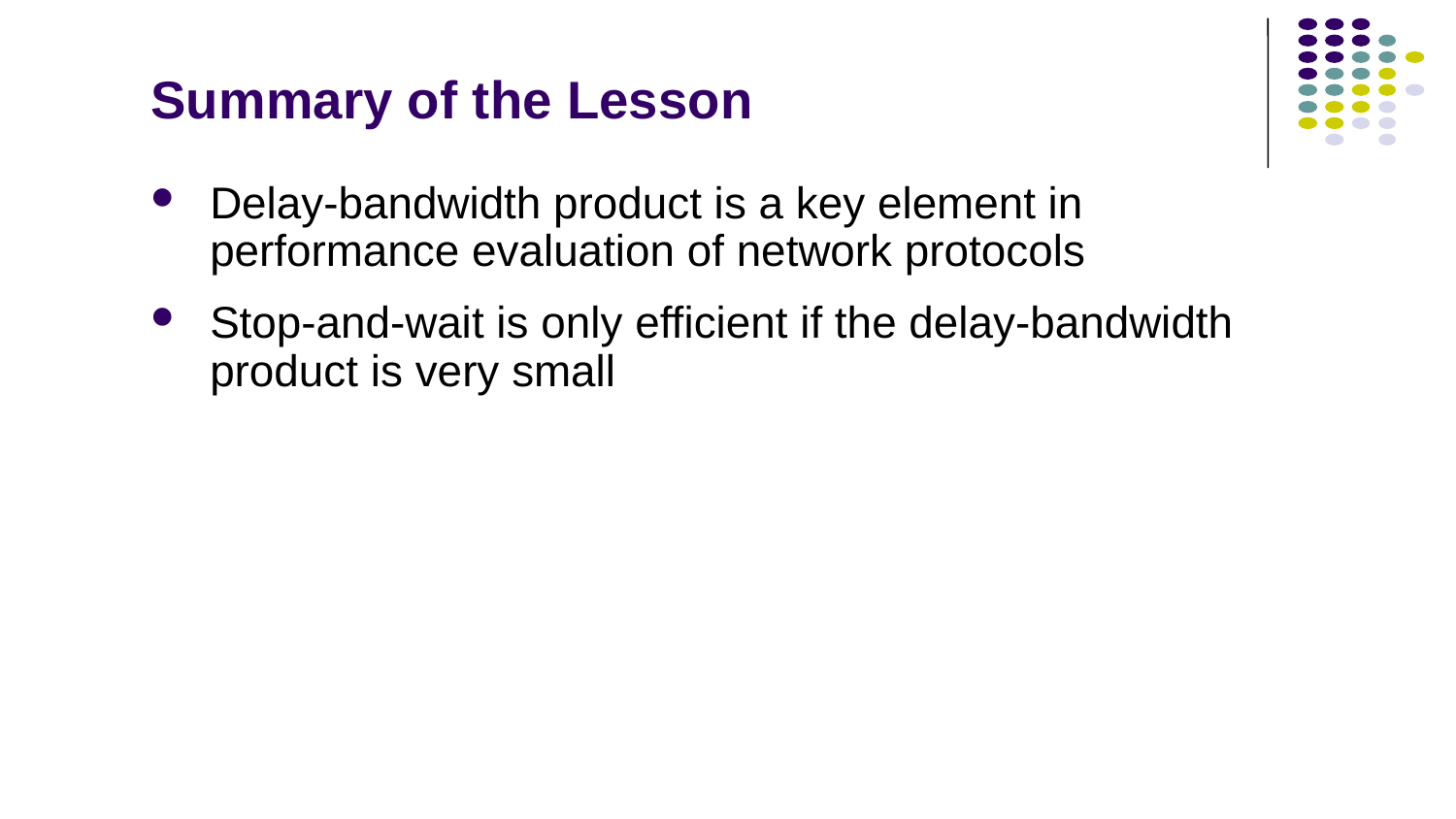

# Summary of the Lesson
Delay-bandwidth product is a key element in performance evaluation of network protocols
Stop-and-wait is only efficient if the delay-bandwidth product is very small